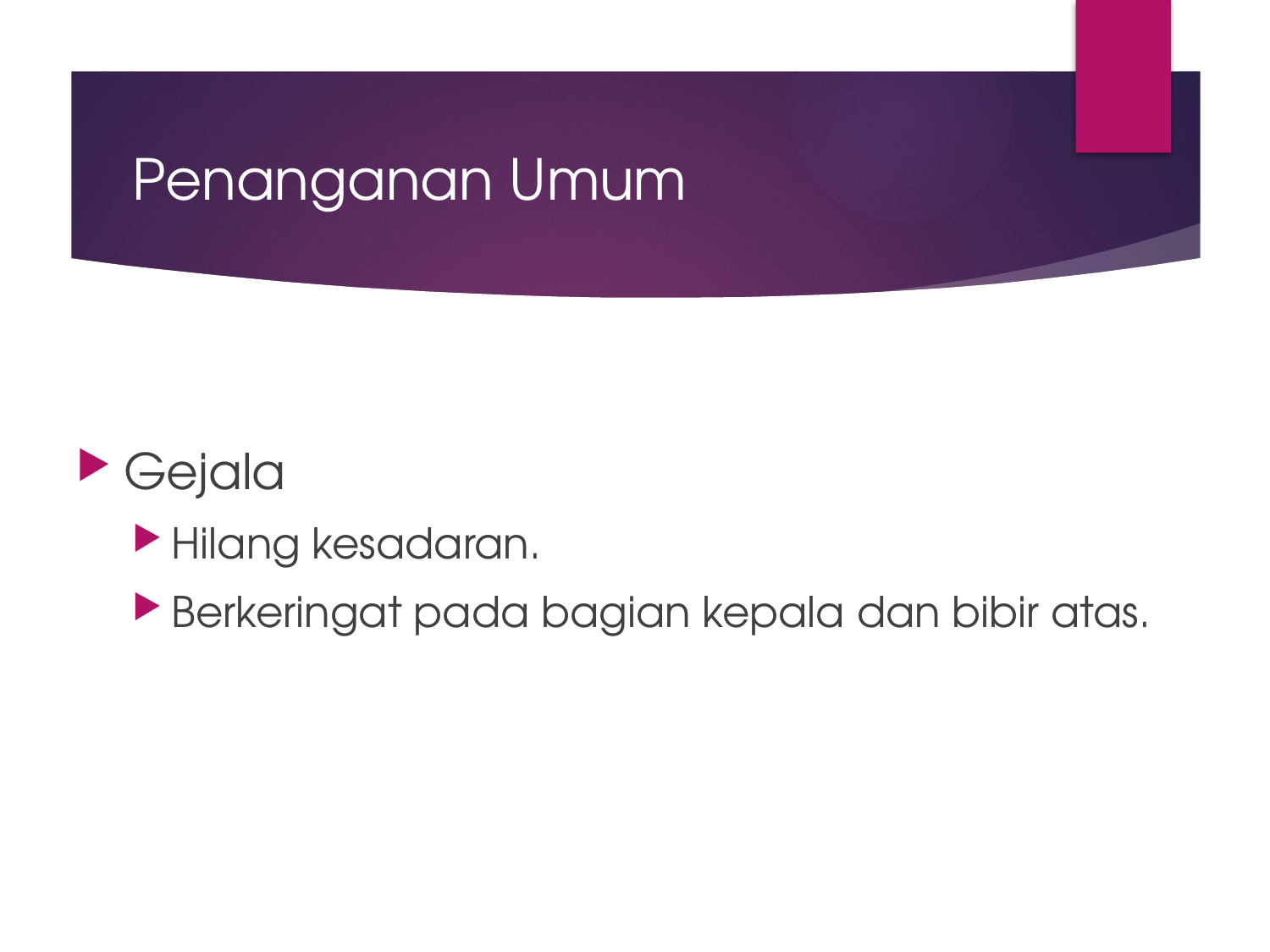

# Penanganan Umum
Gejala
Hilang kesadaran.
Berkeringat pada bagian kepala dan bibir atas.